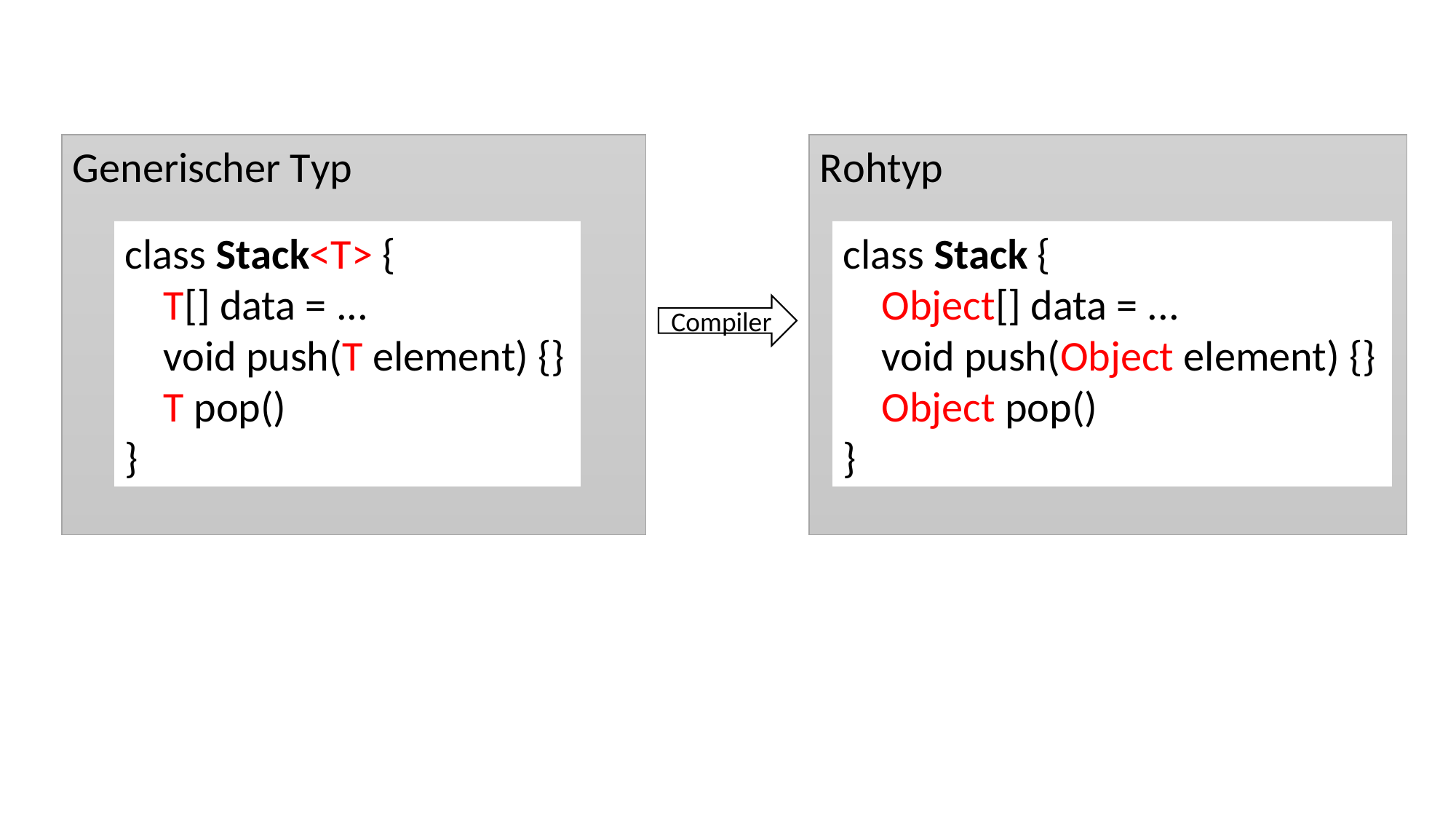

Generischer Typ
Rohtyp
class Stack<T> {
    T[] data = ...
    void push(T element) {}
    T pop()
}
class Stack {
    Object[] data = ...
    void push(Object element) {}
    Object pop()
}
Compiler